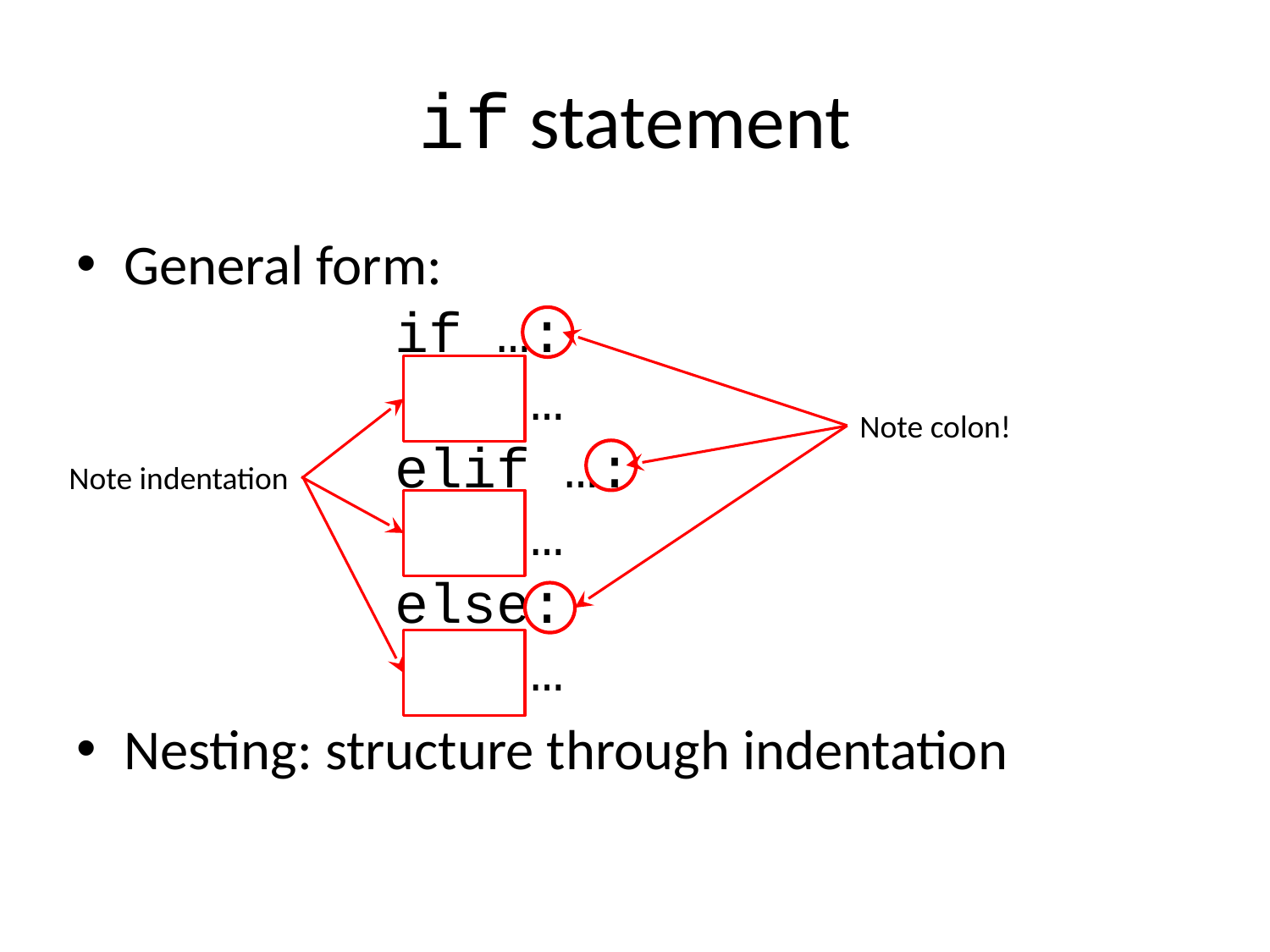

# if statement
General form:
        if …:
            …
        elif …:
            …
        else:
            …
Nesting: structure through indentation

Note colon!

Note indentation